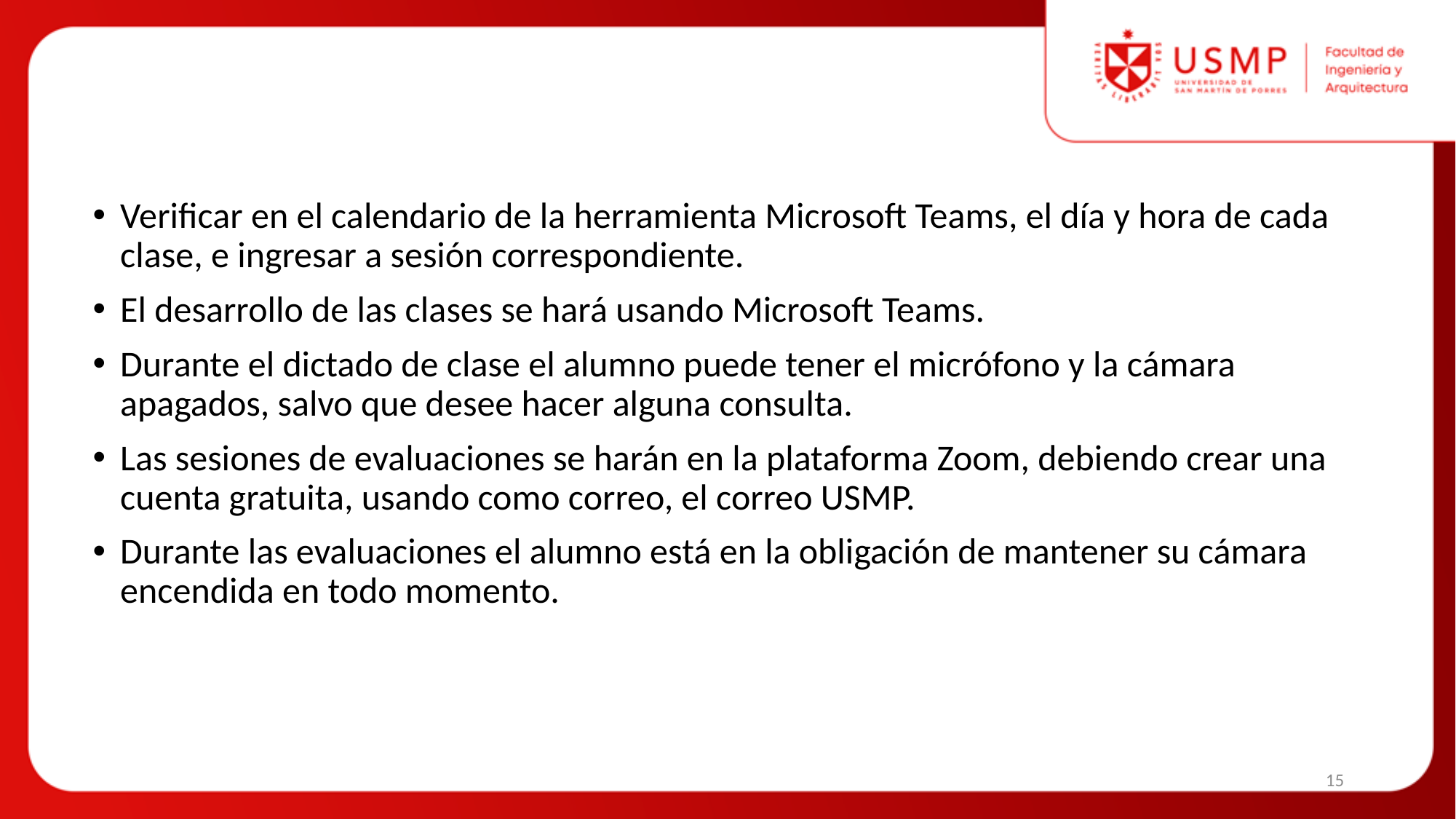

Verificar en el calendario de la herramienta Microsoft Teams, el día y hora de cada clase, e ingresar a sesión correspondiente.
El desarrollo de las clases se hará usando Microsoft Teams.
Durante el dictado de clase el alumno puede tener el micrófono y la cámara apagados, salvo que desee hacer alguna consulta.
Las sesiones de evaluaciones se harán en la plataforma Zoom, debiendo crear una cuenta gratuita, usando como correo, el correo USMP.
Durante las evaluaciones el alumno está en la obligación de mantener su cámara encendida en todo momento.
# Disposiciones para el desarrollo del curso en un entorno virtual
15